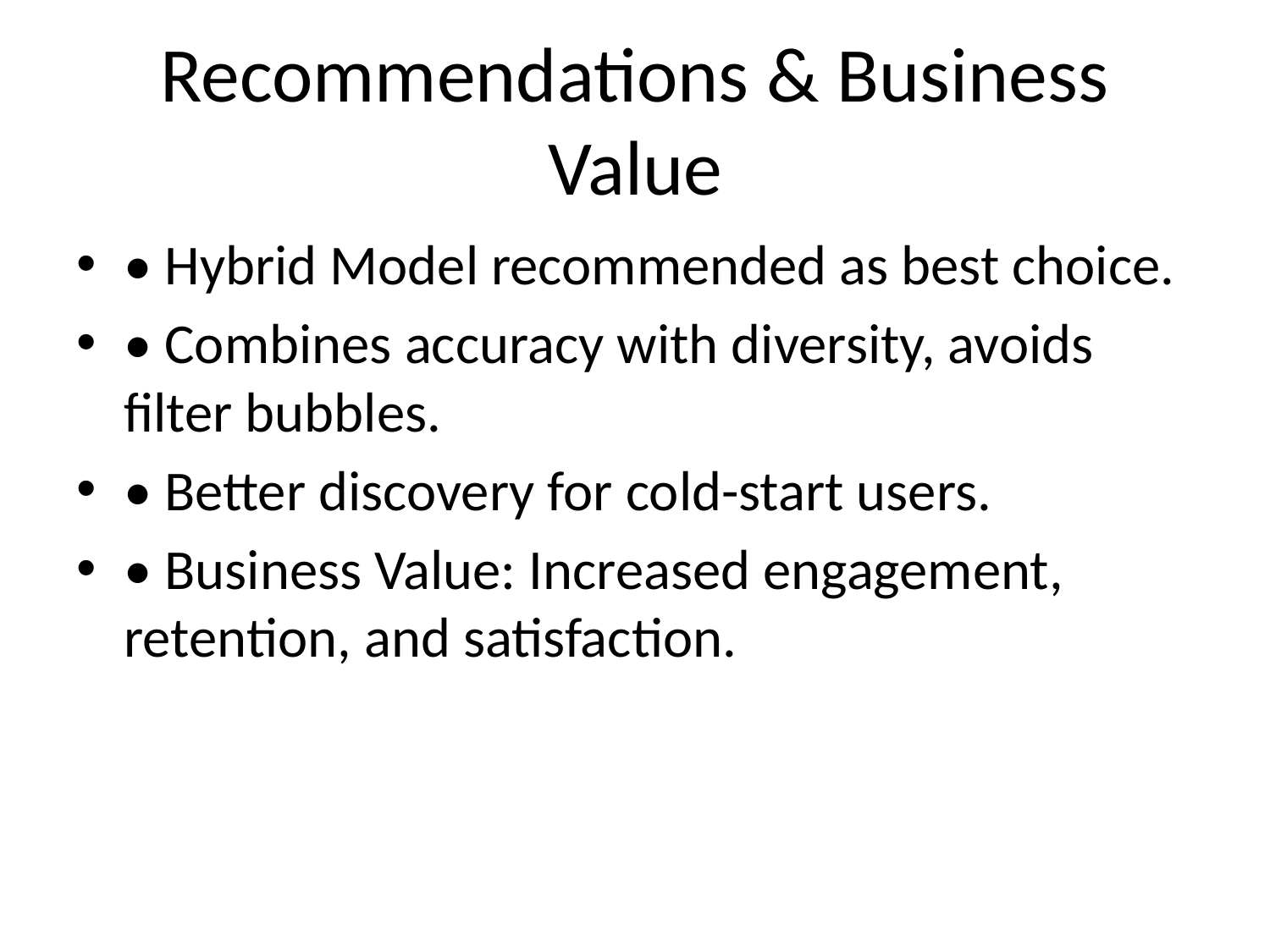

# Recommendations & Business Value
• Hybrid Model recommended as best choice.
• Combines accuracy with diversity, avoids filter bubbles.
• Better discovery for cold-start users.
• Business Value: Increased engagement, retention, and satisfaction.